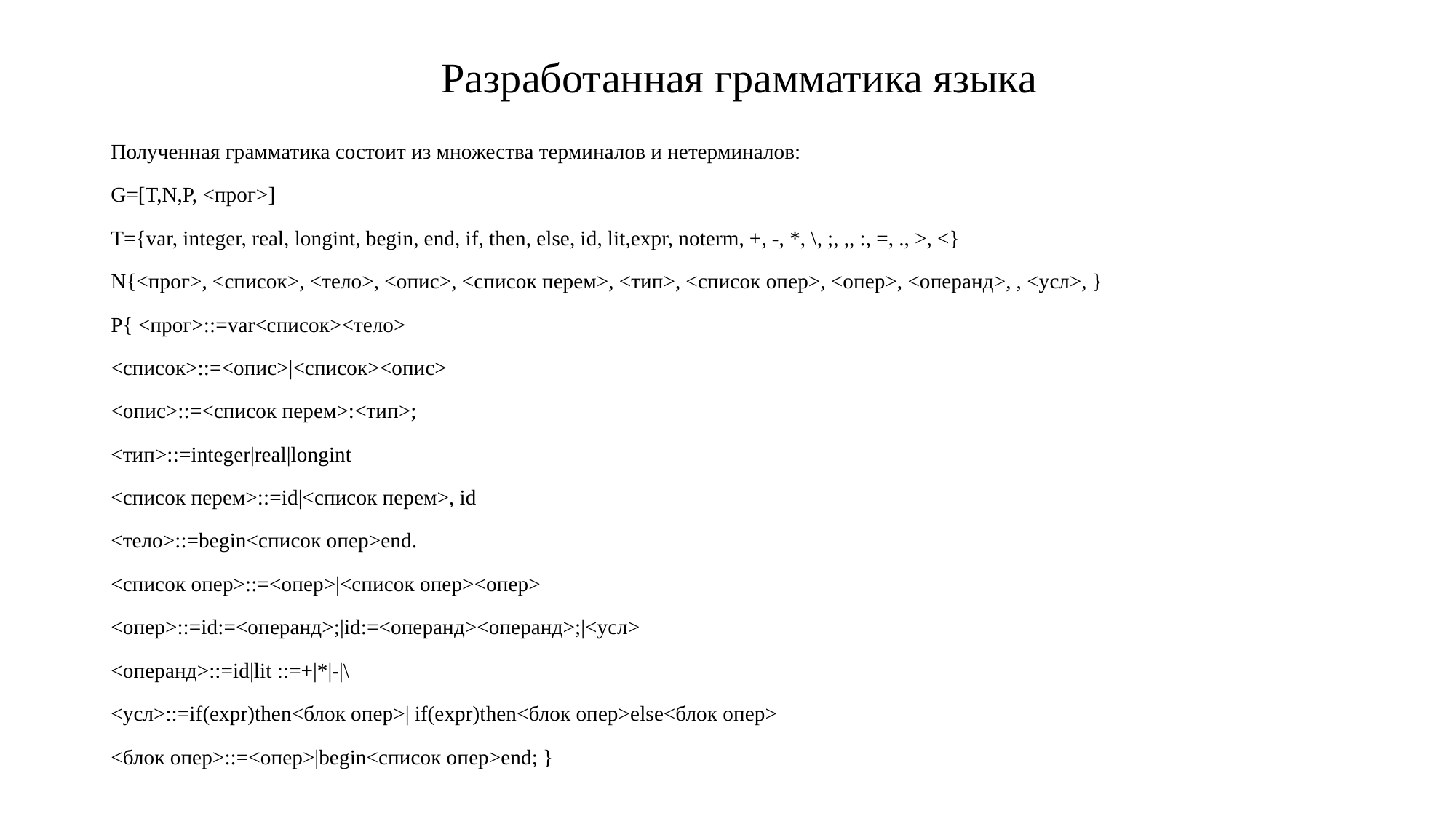

# Разработанная грамматика языка
Полученная грамматика состоит из множества терминалов и нетерминалов:
G=[T,N,P, <прог>]
T={var, integer, real, longint, begin, end, if, then, else, id, lit,expr, noterm, +, -, *, \, ;, ,, :, =, ., >, <}
N{<прог>, <список>, <тело>, <опис>, <список перем>, <тип>, <список опер>, <опер>, <операнд>, , <усл>, }
P{ <прог>::=var<список><тело>
<список>::=<опис>|<список><опис>
<опис>::=<список перем>:<тип>;
<тип>::=integer|real|longint
<список перем>::=id|<список перем>, id
<тело>::=begin<список опер>end.
<список опер>::=<опер>|<список опер><опер>
<опер>::=id:=<операнд>;|id:=<операнд><операнд>;|<усл>
<операнд>::=id|lit ::=+|*|-|\
<усл>::=if(expr)then<блок опер>| if(expr)then<блок опер>else<блок опер>
<блок опер>::=<опер>|begin<список опер>end; }
5